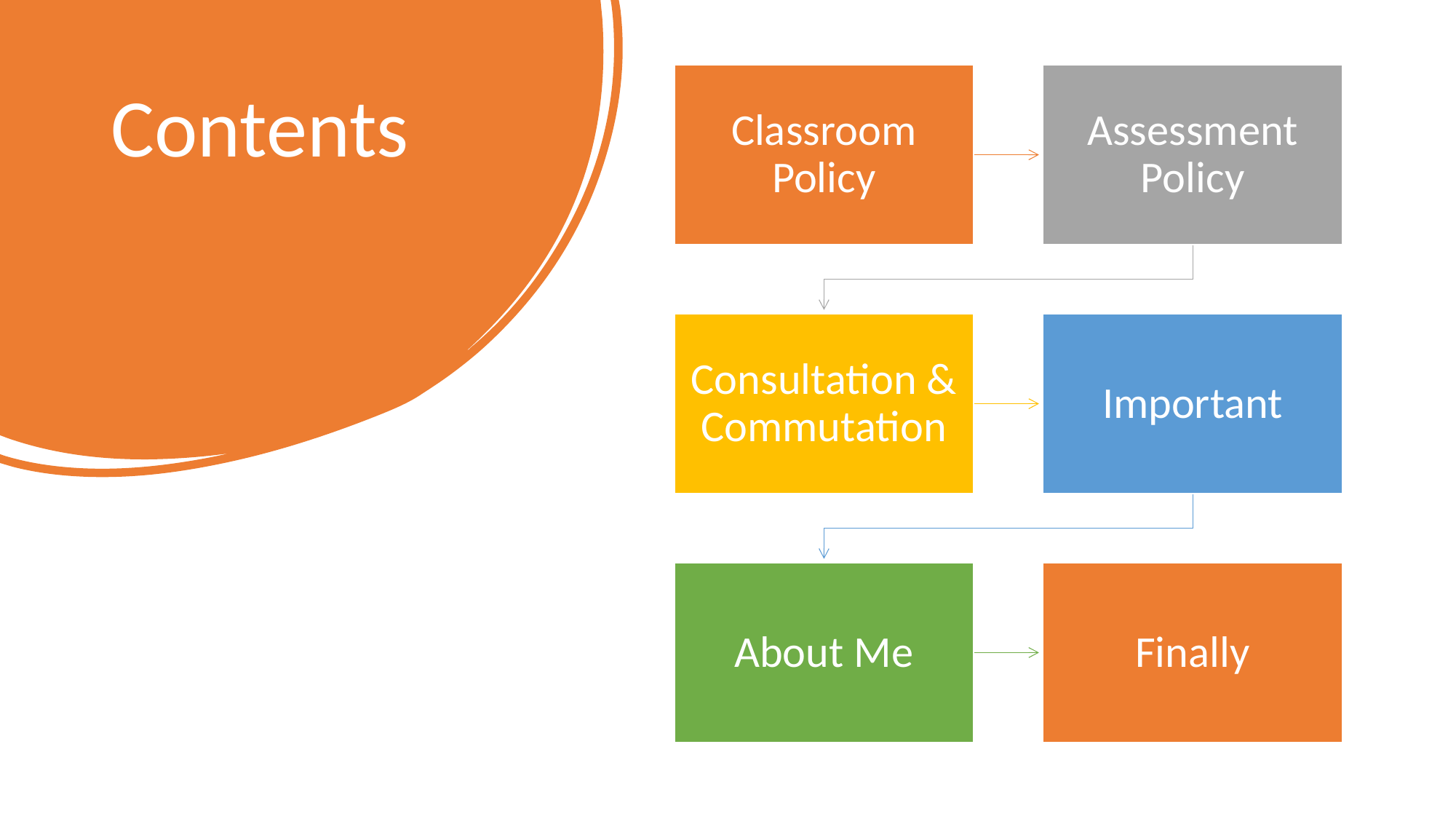

Classroom Policy

Assessment Policy

Consultation & Commutation

Important

About Me
Finally
# Contents